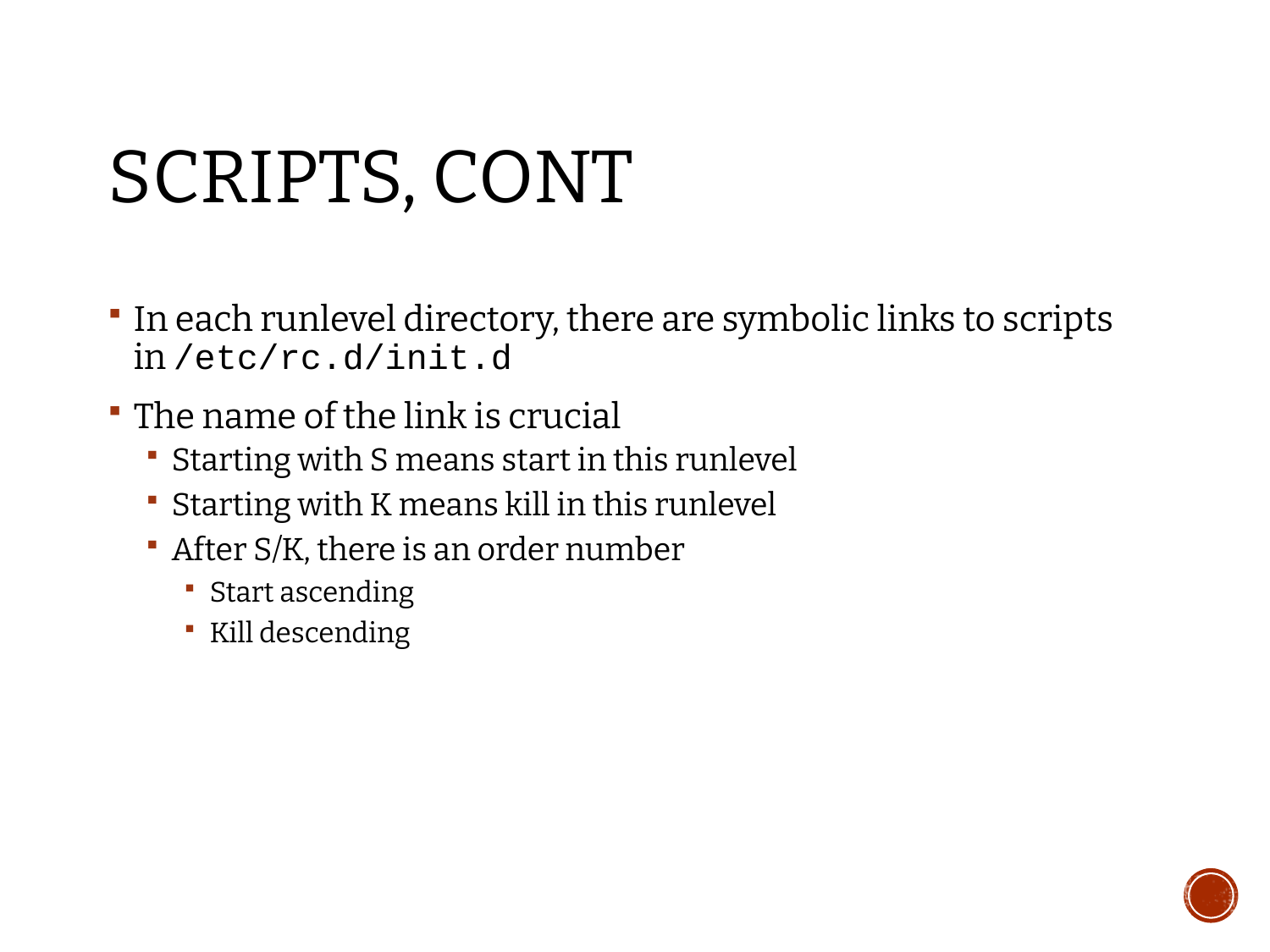

# Scripts, cont
In each runlevel directory, there are symbolic links to scripts in /etc/rc.d/init.d
The name of the link is crucial
Starting with S means start in this runlevel
Starting with K means kill in this runlevel
After S/K, there is an order number
Start ascending
Kill descending